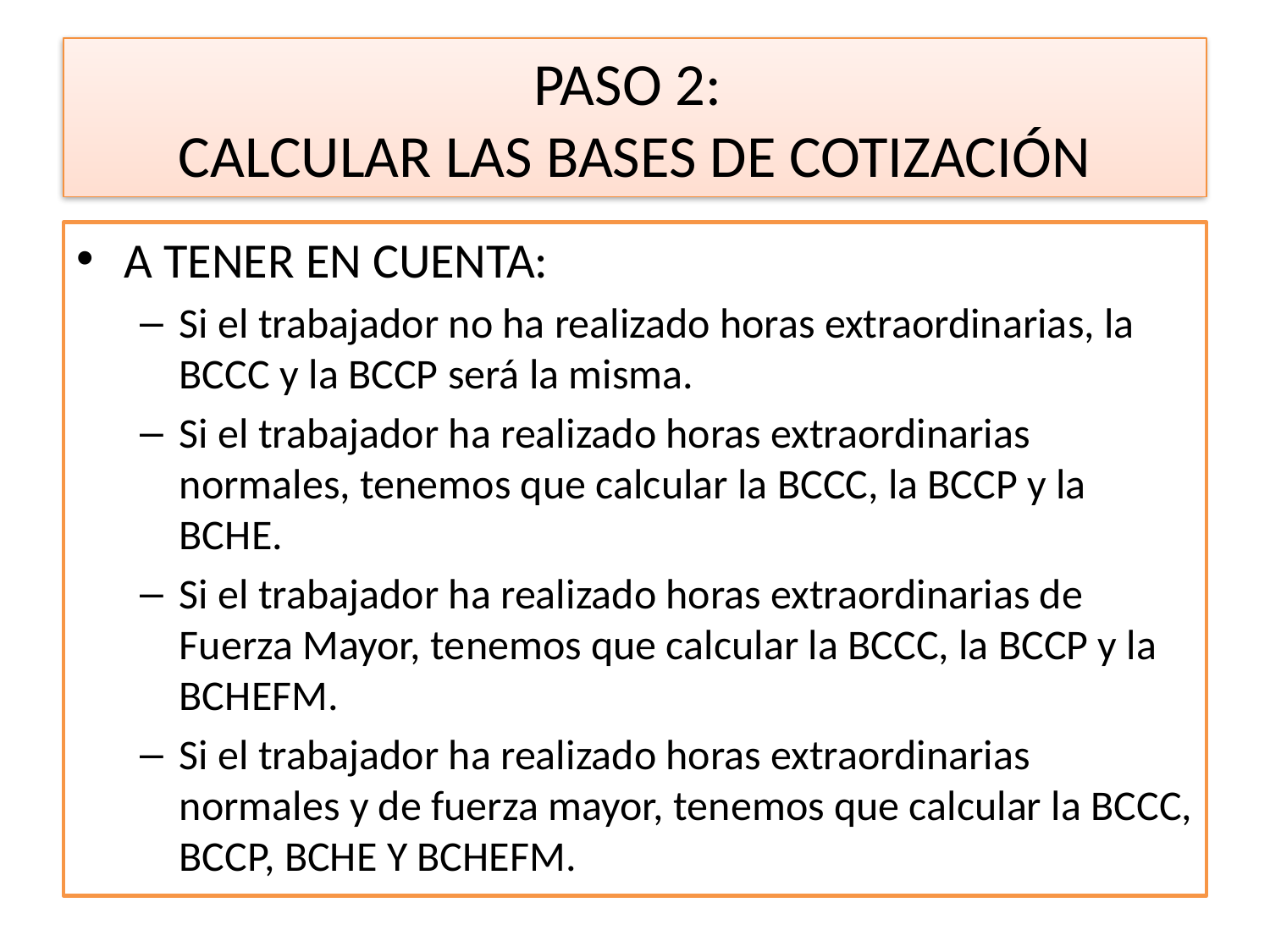

# PASO 2: CALCULAR LAS BASES DE COTIZACIÓN
A TENER EN CUENTA:
Si el trabajador no ha realizado horas extraordinarias, la BCCC y la BCCP será la misma.
Si el trabajador ha realizado horas extraordinarias normales, tenemos que calcular la BCCC, la BCCP y la BCHE.
Si el trabajador ha realizado horas extraordinarias de Fuerza Mayor, tenemos que calcular la BCCC, la BCCP y la BCHEFM.
Si el trabajador ha realizado horas extraordinarias normales y de fuerza mayor, tenemos que calcular la BCCC, BCCP, BCHE Y BCHEFM.